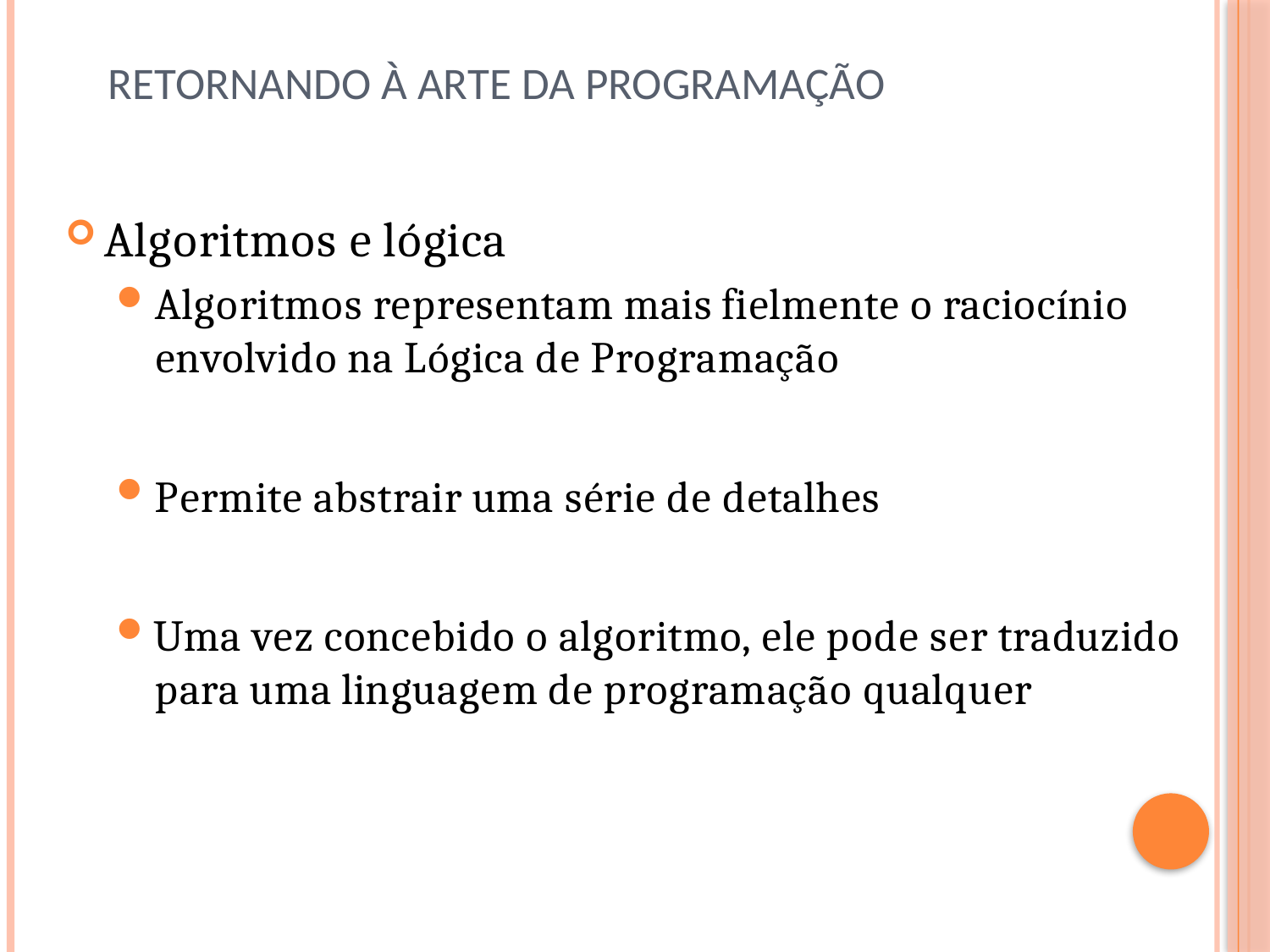

# Retornando à arte da programação
Algoritmos e lógica
Algoritmos representam mais fielmente o raciocínio envolvido na Lógica de Programação

Permite abstrair uma série de detalhes

Uma vez concebido o algoritmo, ele pode ser traduzido para uma linguagem de programação qualquer